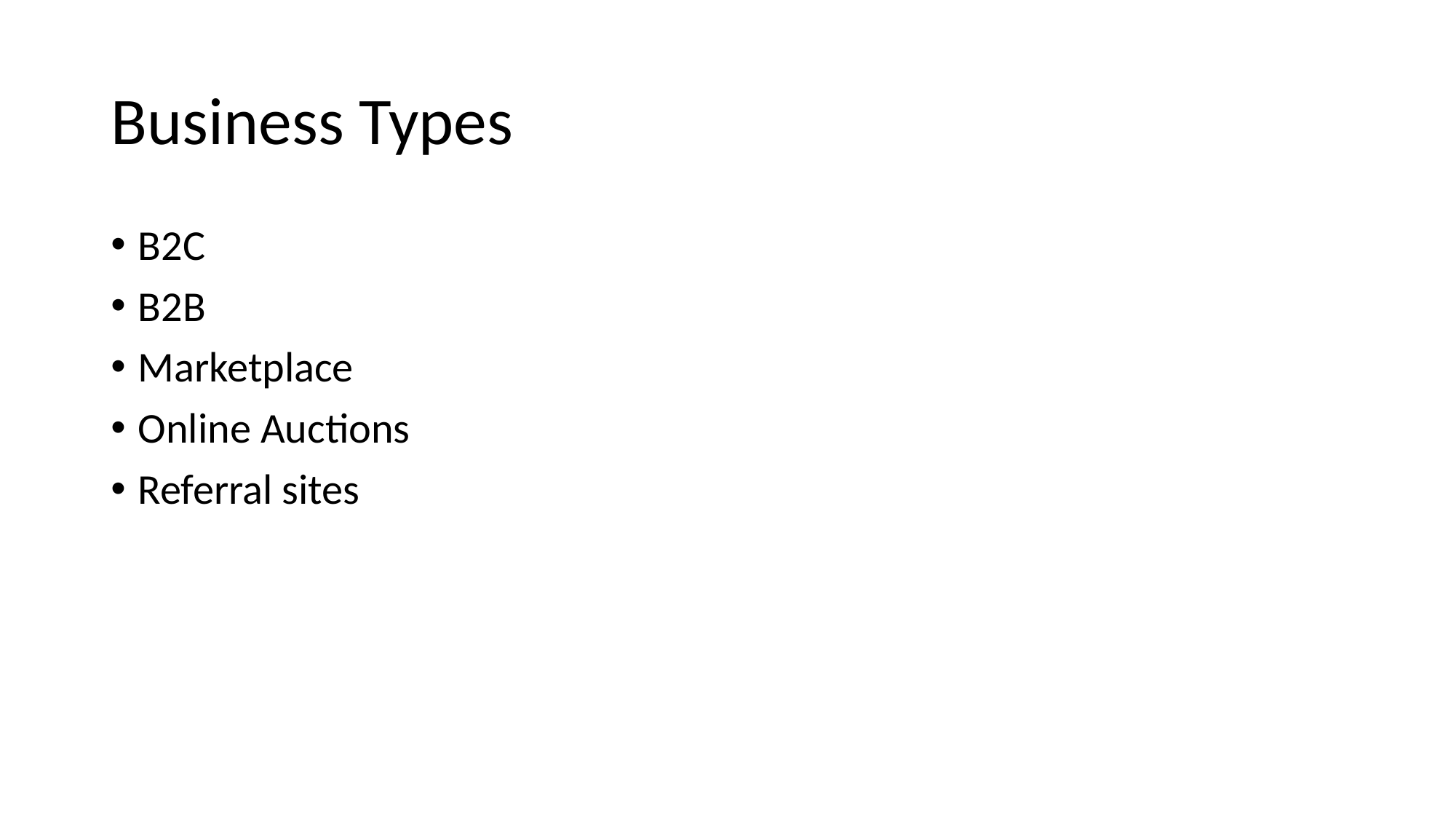

# Business Types
B2C
B2B
Marketplace
Online Auctions
Referral sites